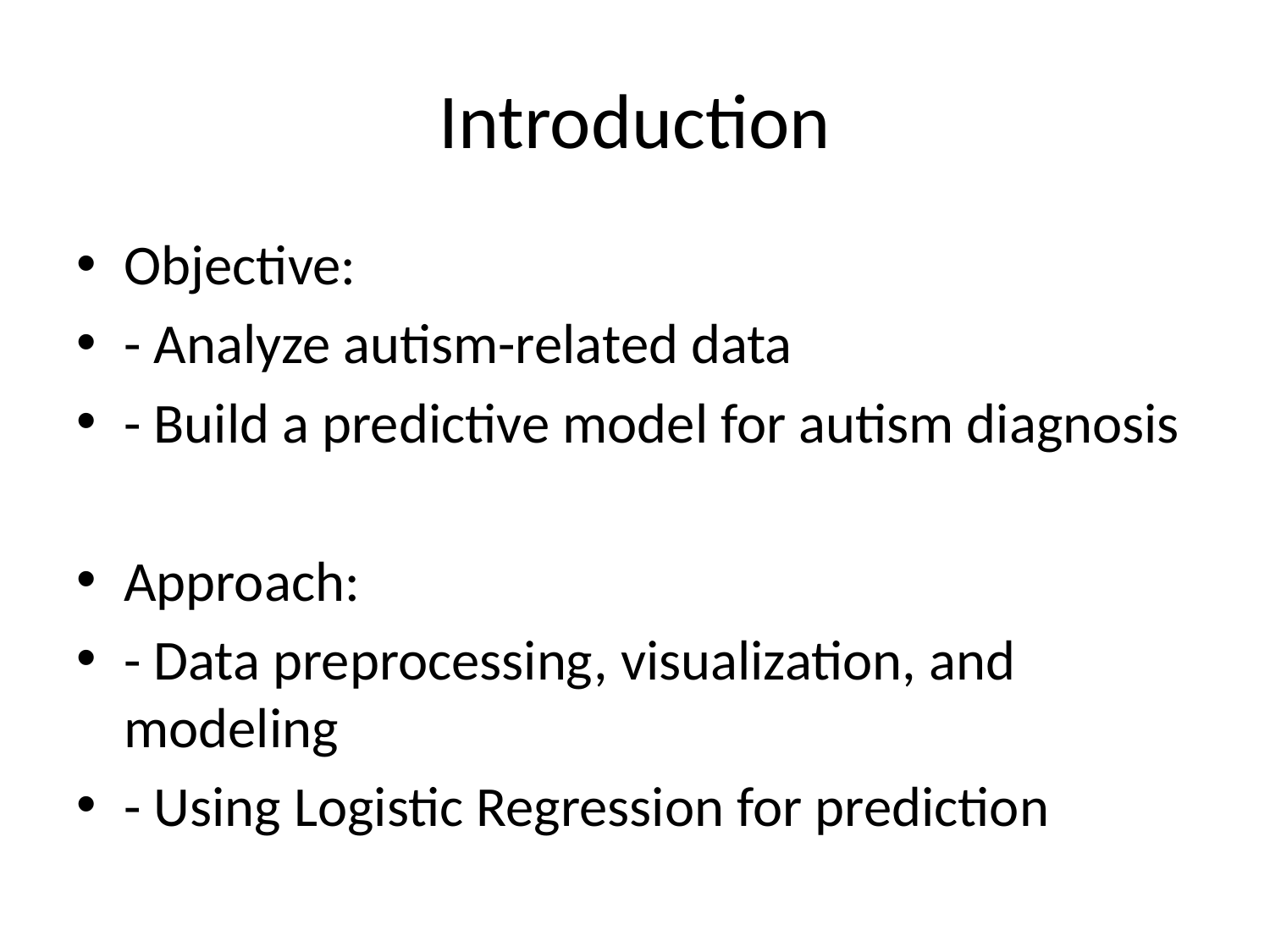

# Introduction
Objective:
- Analyze autism-related data
- Build a predictive model for autism diagnosis

Approach:
- Data preprocessing, visualization, and modeling
- Using Logistic Regression for prediction